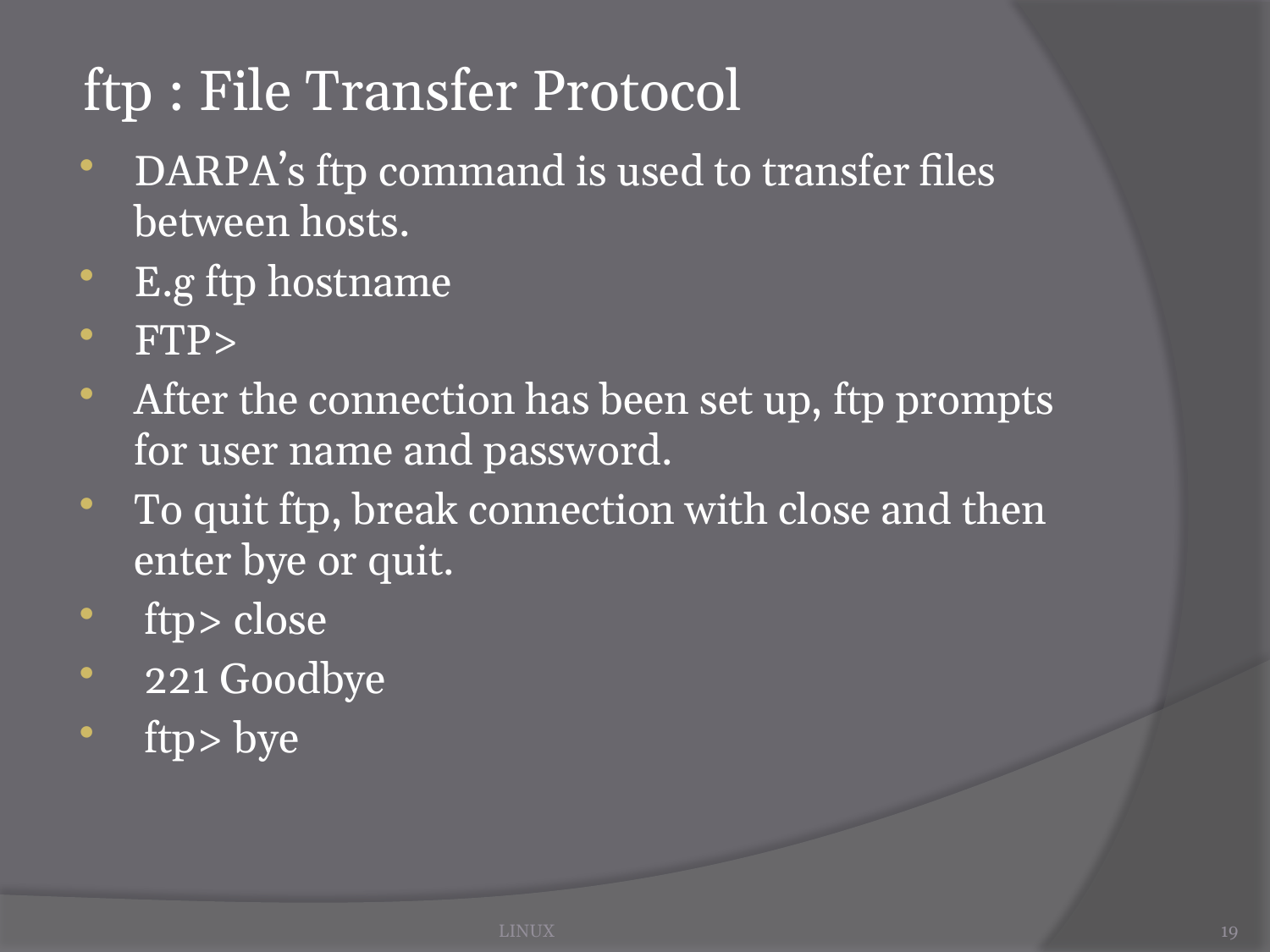

# ftp : File Transfer Protocol
DARPA’s ftp command is used to transfer files between hosts.
E.g ftp hostname
FTP>
After the connection has been set up, ftp prompts for user name and password.
To quit ftp, break connection with close and then enter bye or quit.
 ftp> close
 221 Goodbye
 ftp> bye
LINUX
19